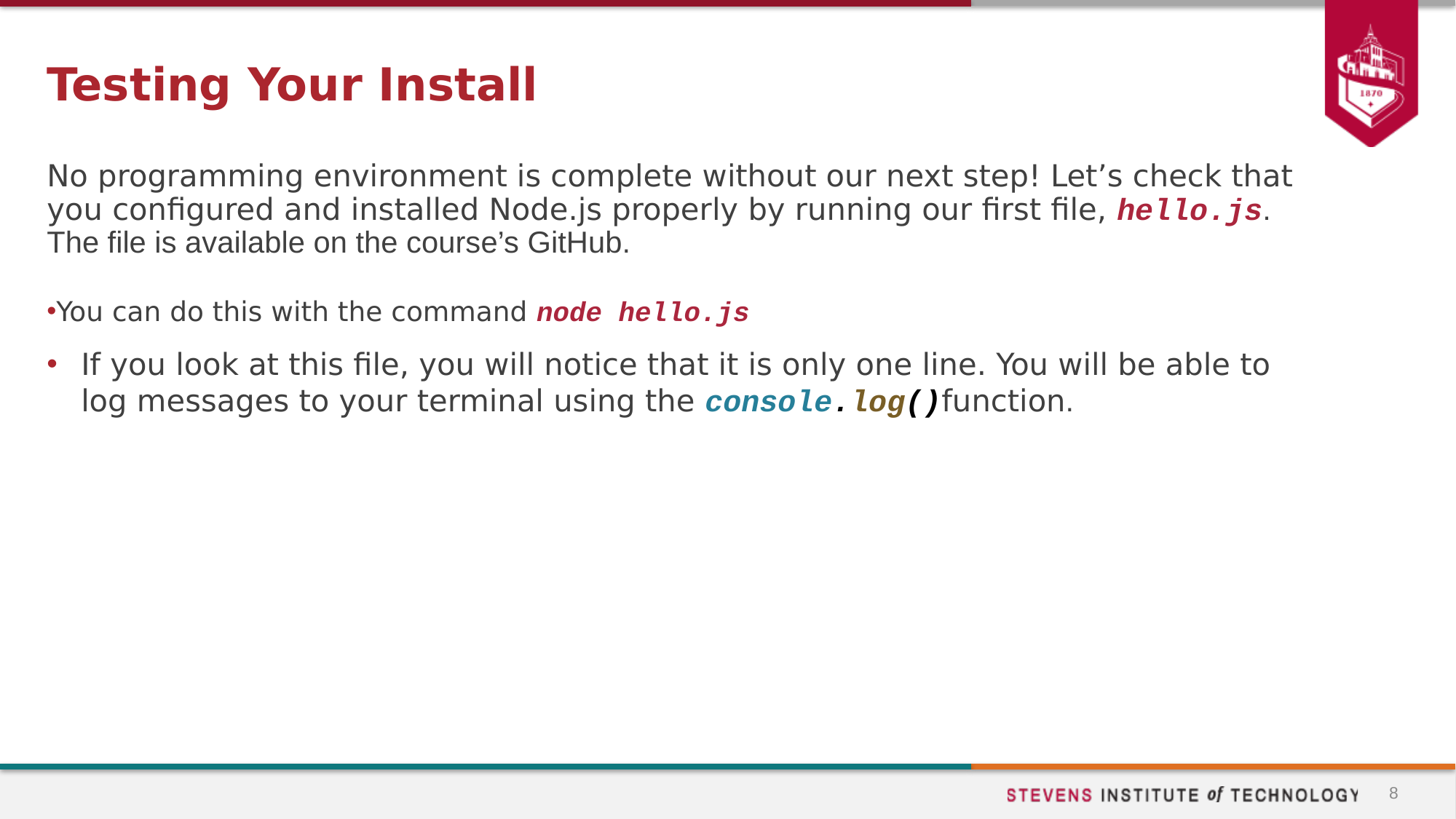

# Testing Your Install
No programming environment is complete without our next step! Let’s check that you configured and installed Node.js properly by running our first file, hello.js.  The file is available on the course’s GitHub.
You can do this with the command node hello.js
If you look at this file, you will notice that it is only one line. You will be able to log messages to your terminal using the console.log()function.

8